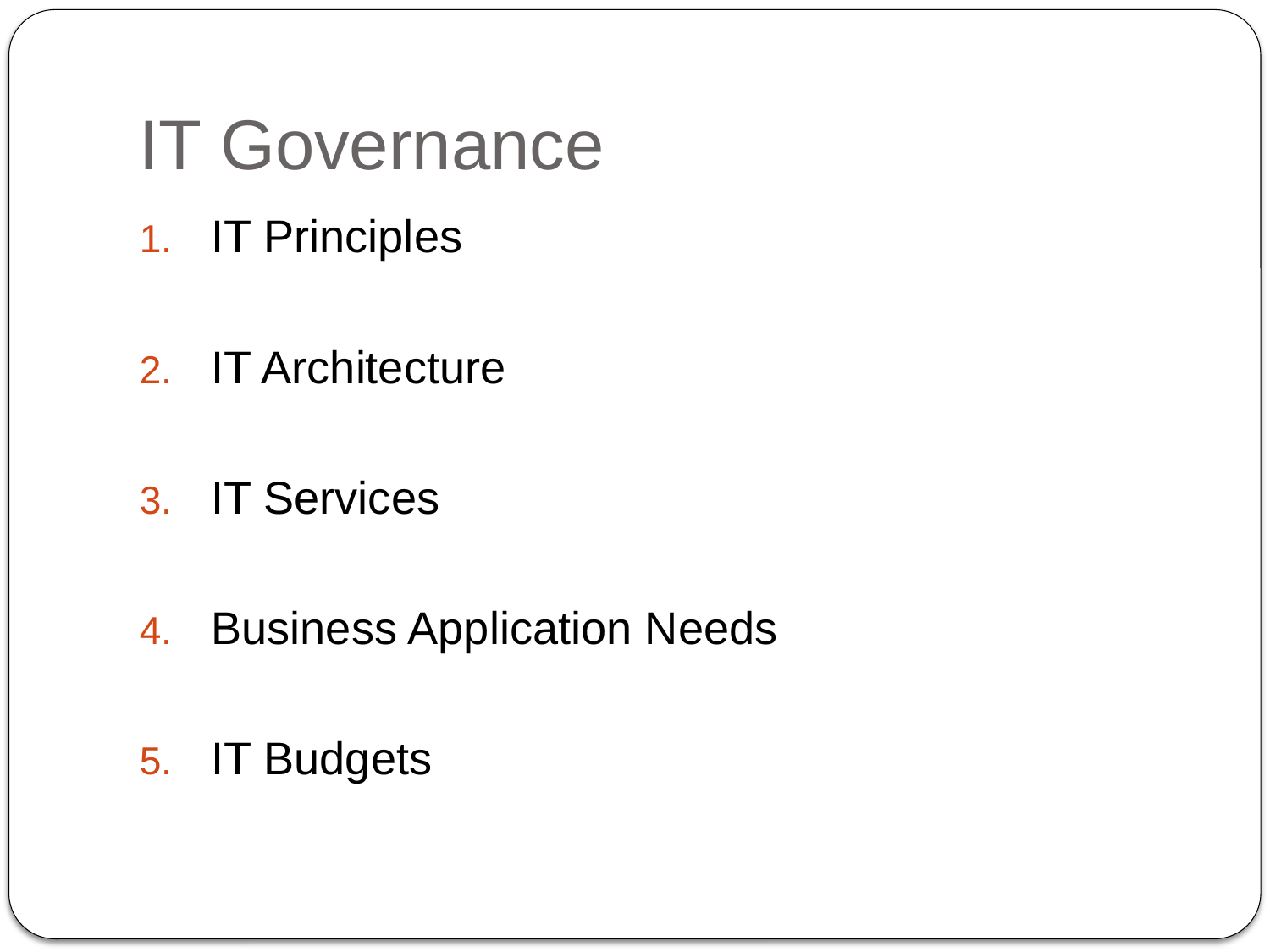

# IT Governance
IT Principles

IT Architecture

IT Services

Business Application Needs

IT Budgets